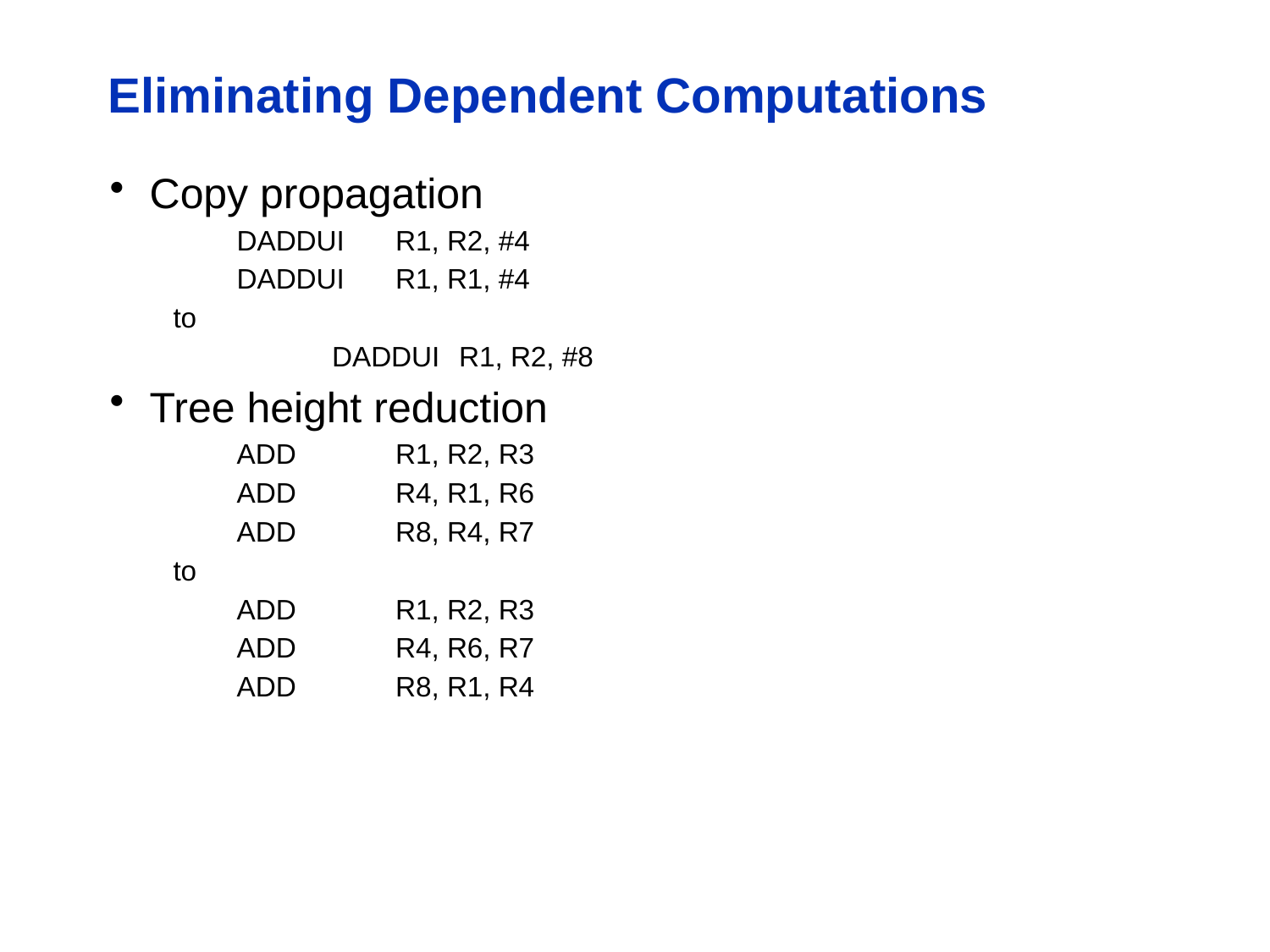

# Eliminating Dependent Computations
Copy propagation
DADDUI	R1, R2, #4
DADDUI	R1, R1, #4
to
		DADDUI	R1, R2, #8
Tree height reduction
ADD	R1, R2, R3
ADD	R4, R1, R6
ADD	R8, R4, R7
to
ADD	R1, R2, R3
ADD	R4, R6, R7
ADD	R8, R1, R4